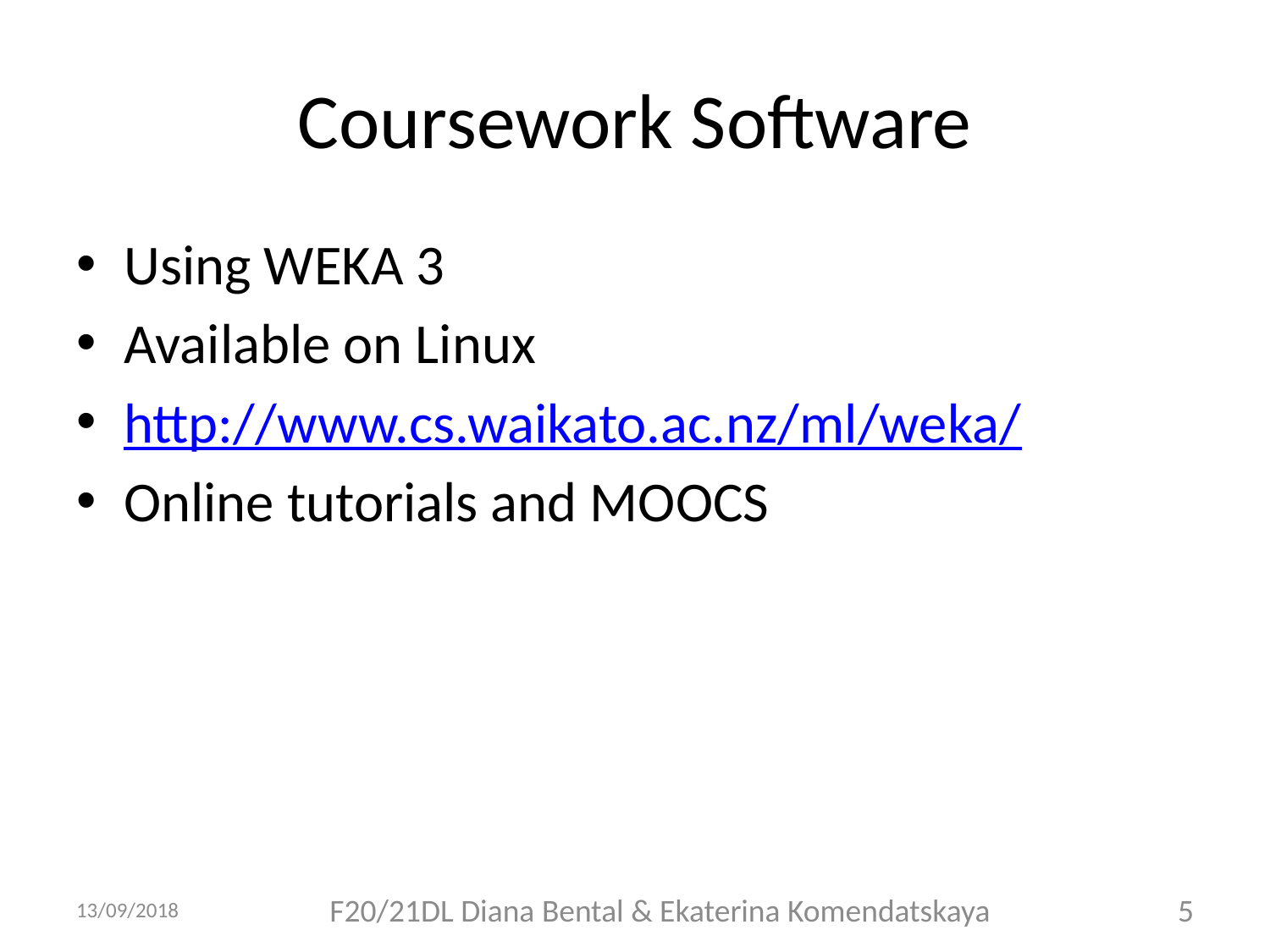

# Coursework Software
Using WEKA 3
Available on Linux
http://www.cs.waikato.ac.nz/ml/weka/
Online tutorials and MOOCS
13/09/2018
F20/21DL Diana Bental & Ekaterina Komendatskaya
5